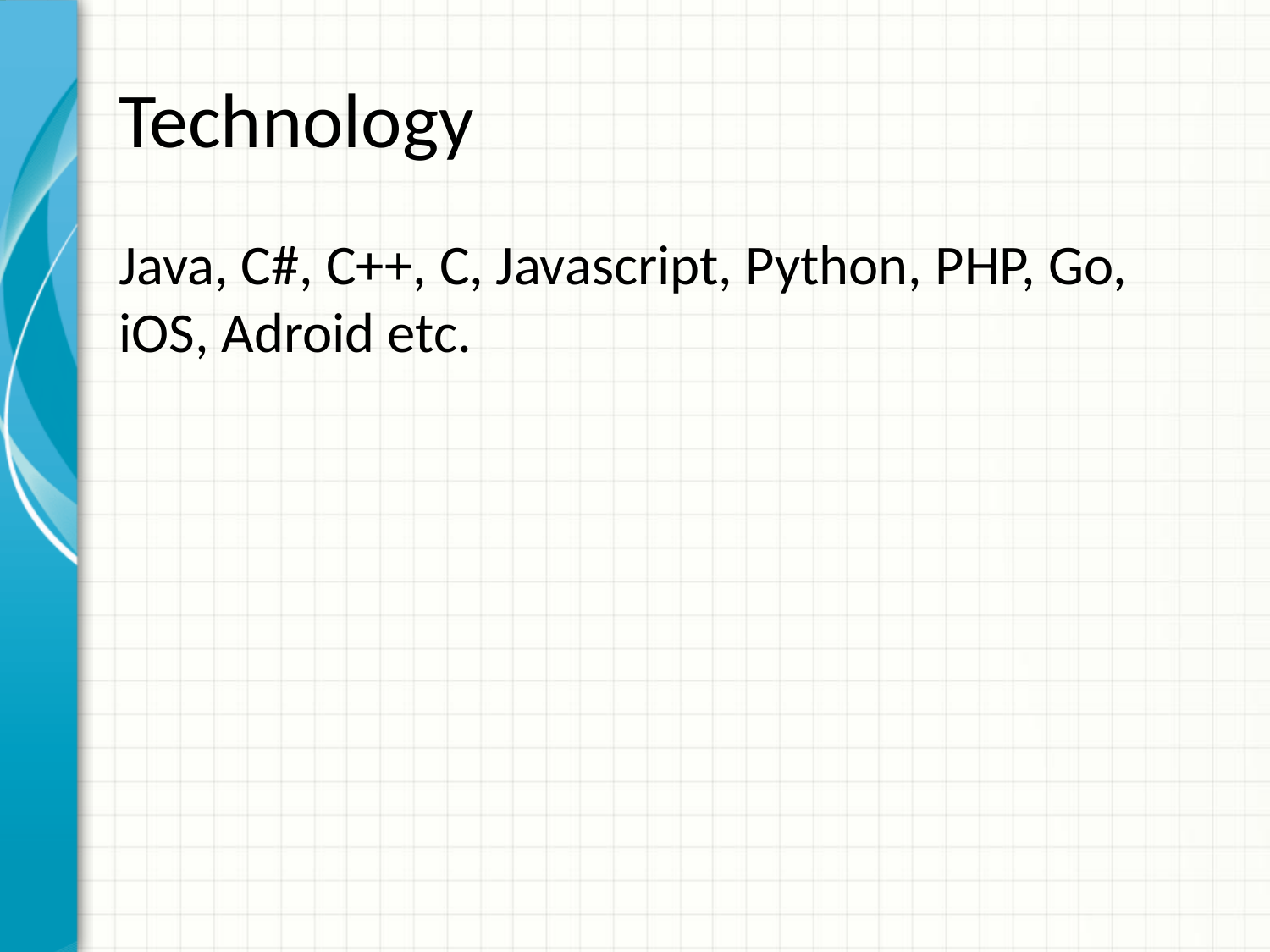

# Technology
Java, C#, C++, C, Javascript, Python, PHP, Go, iOS, Adroid etc.